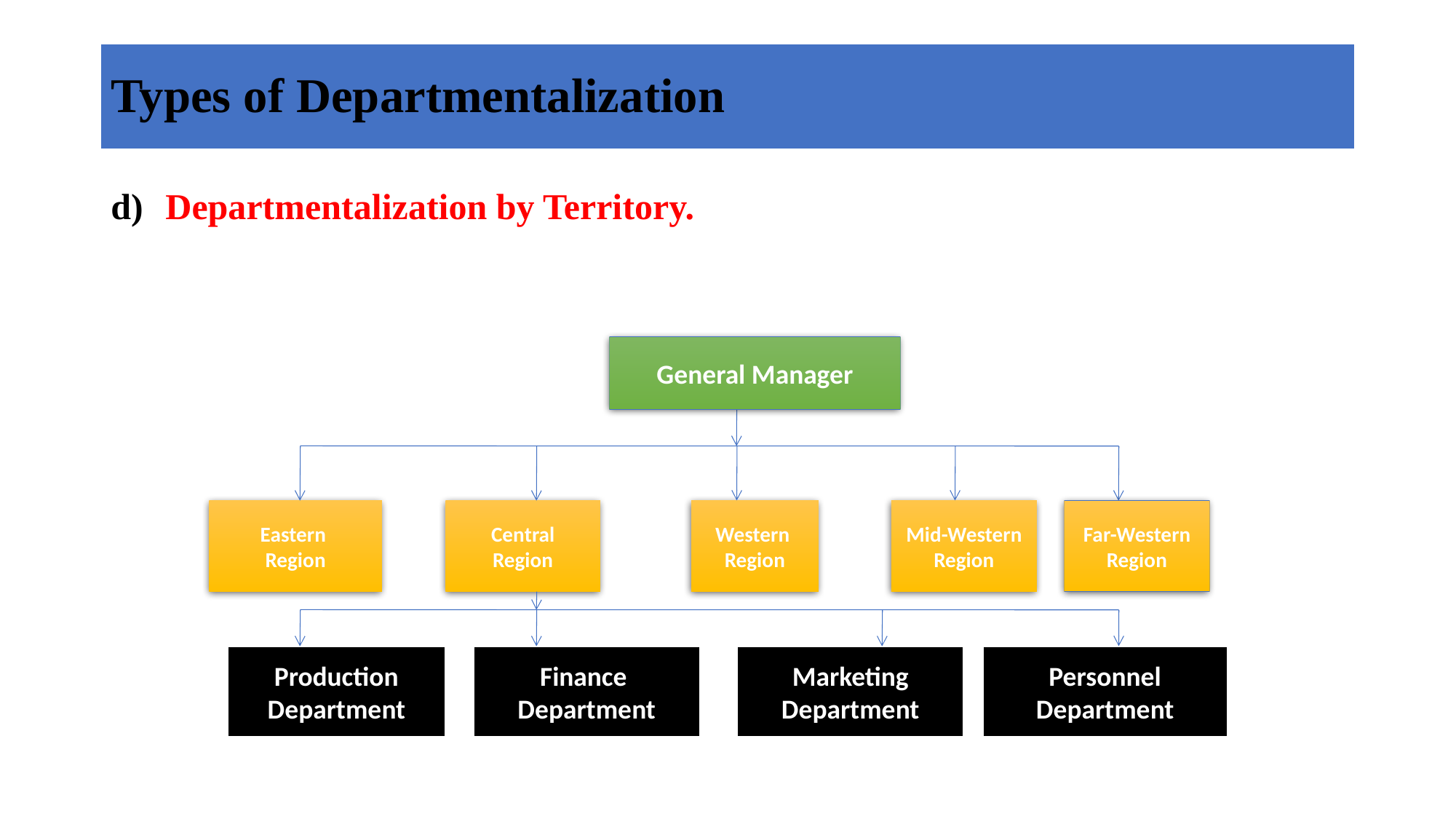

# Types of Departmentalization
d)	Departmentalization by Territory.

General Manager
Eastern
Region
Central
Region
Western
Region
Mid-Western
Region
Far-Western
Region
Production
Department
Finance
Department
Marketing
Department
Personnel
Department